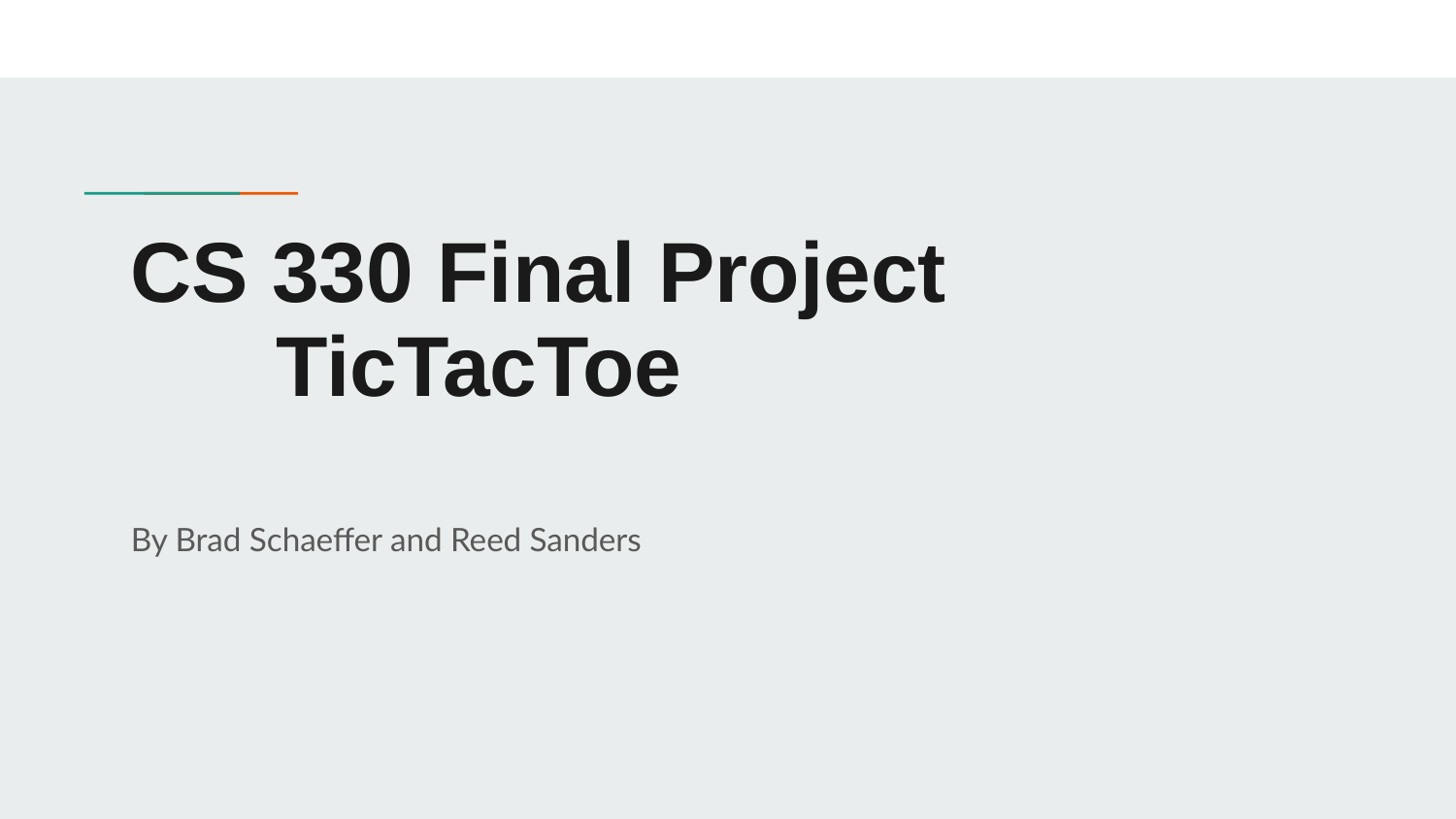

# CS 330 Final Project
	TicTacToe
By Brad Schaeffer and Reed Sanders